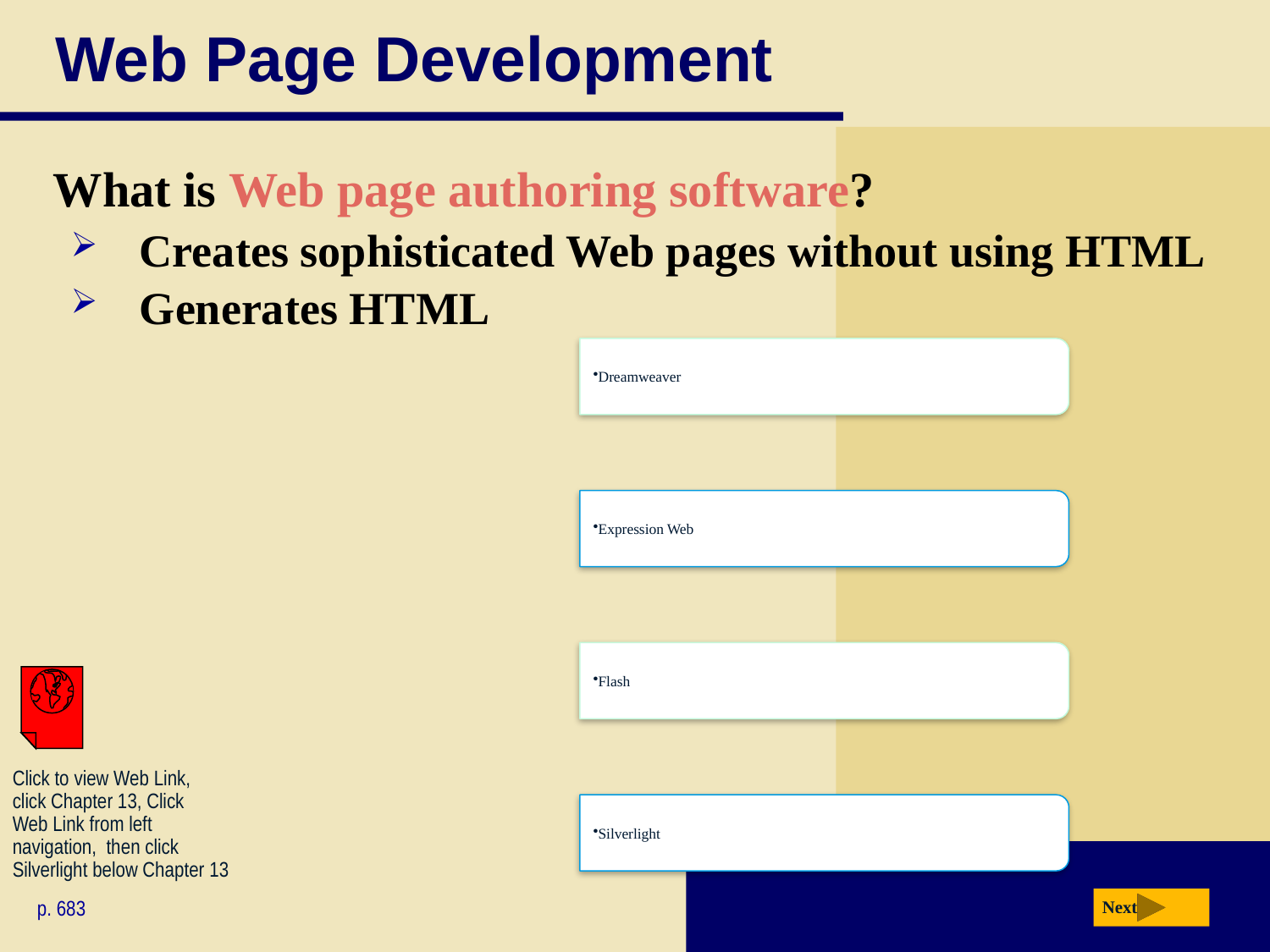

# Web Page Development
What is Web page authoring software?
Creates sophisticated Web pages without using HTML
Generates HTML
Dreamweaver
Expression Web
Flash
Silverlight

Click to view Web Link,
click Chapter 13, Click
Web Link from left
navigation,  then click
Silverlight below Chapter 13
p. 683

Next